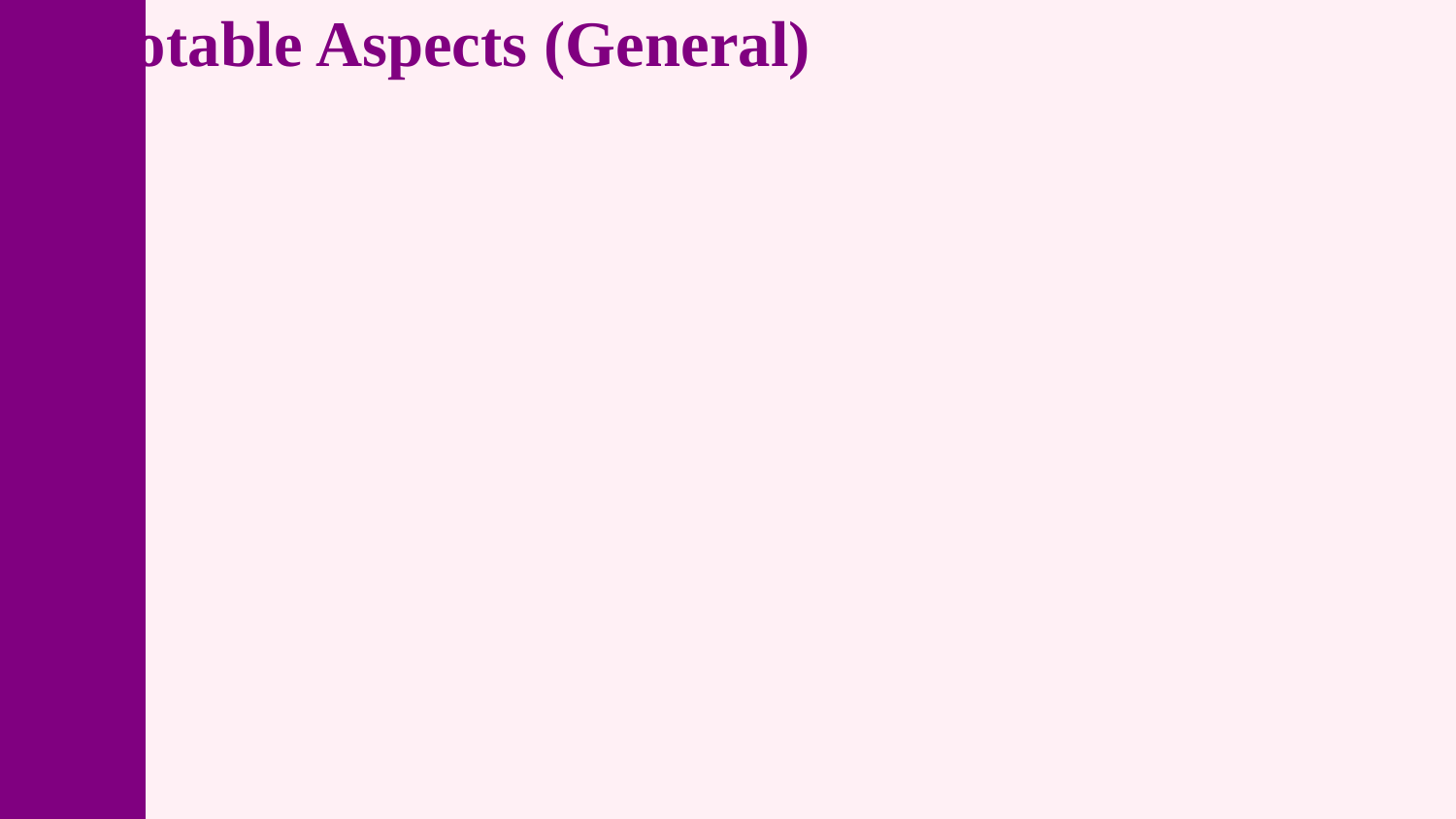

Notable Aspects (General)
While specific landmark judgments might require deeper legal research, his career exemplifies the path of elevation from the subordinate judiciary to the High Court, bringing valuable district-level experience to the appellate forum.